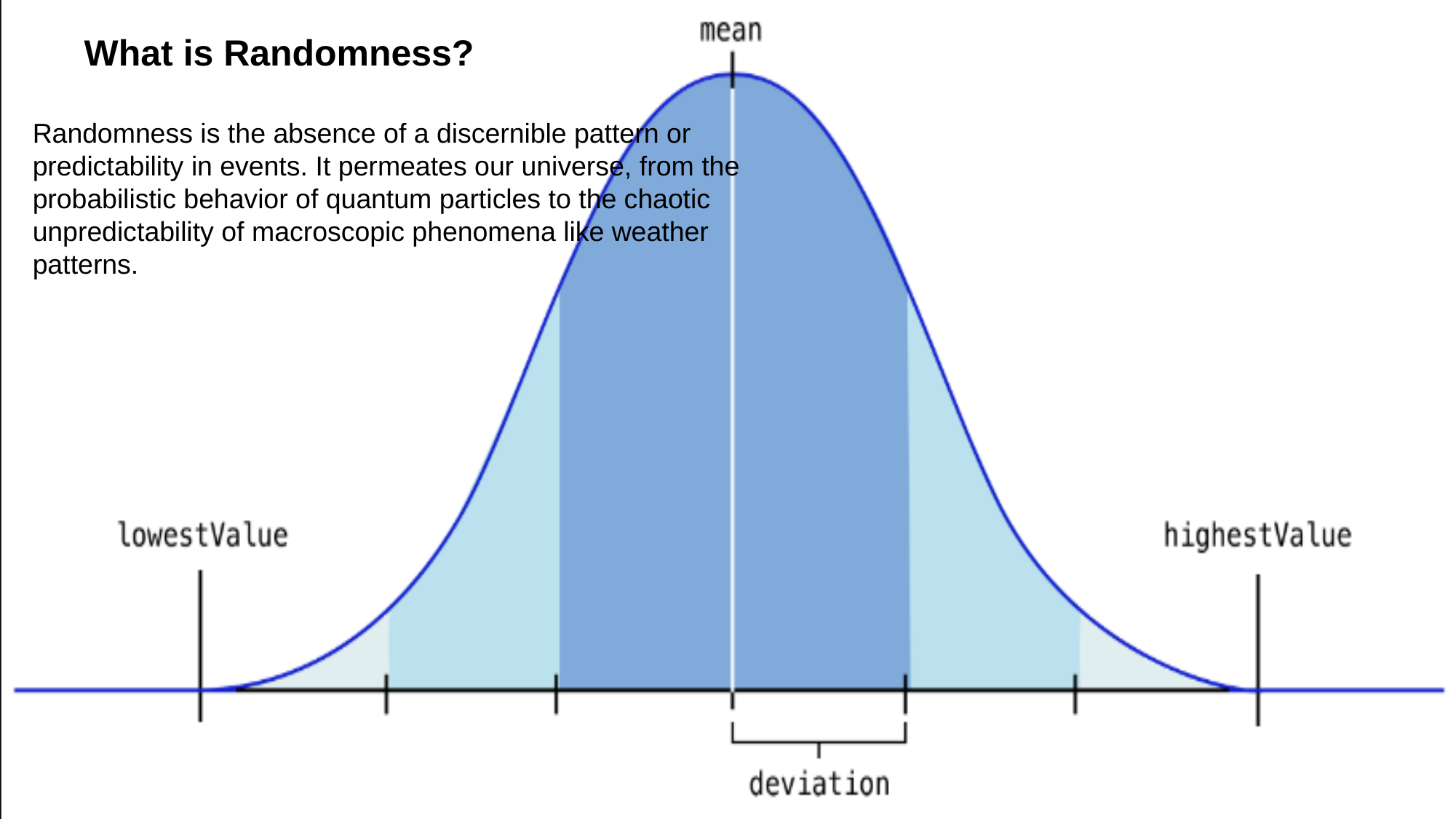

What is Randomness?
Randomness is the absence of a discernible pattern or predictability in events. It permeates our universe, from the probabilistic behavior of quantum particles to the chaotic unpredictability of macroscopic phenomena like weather patterns.